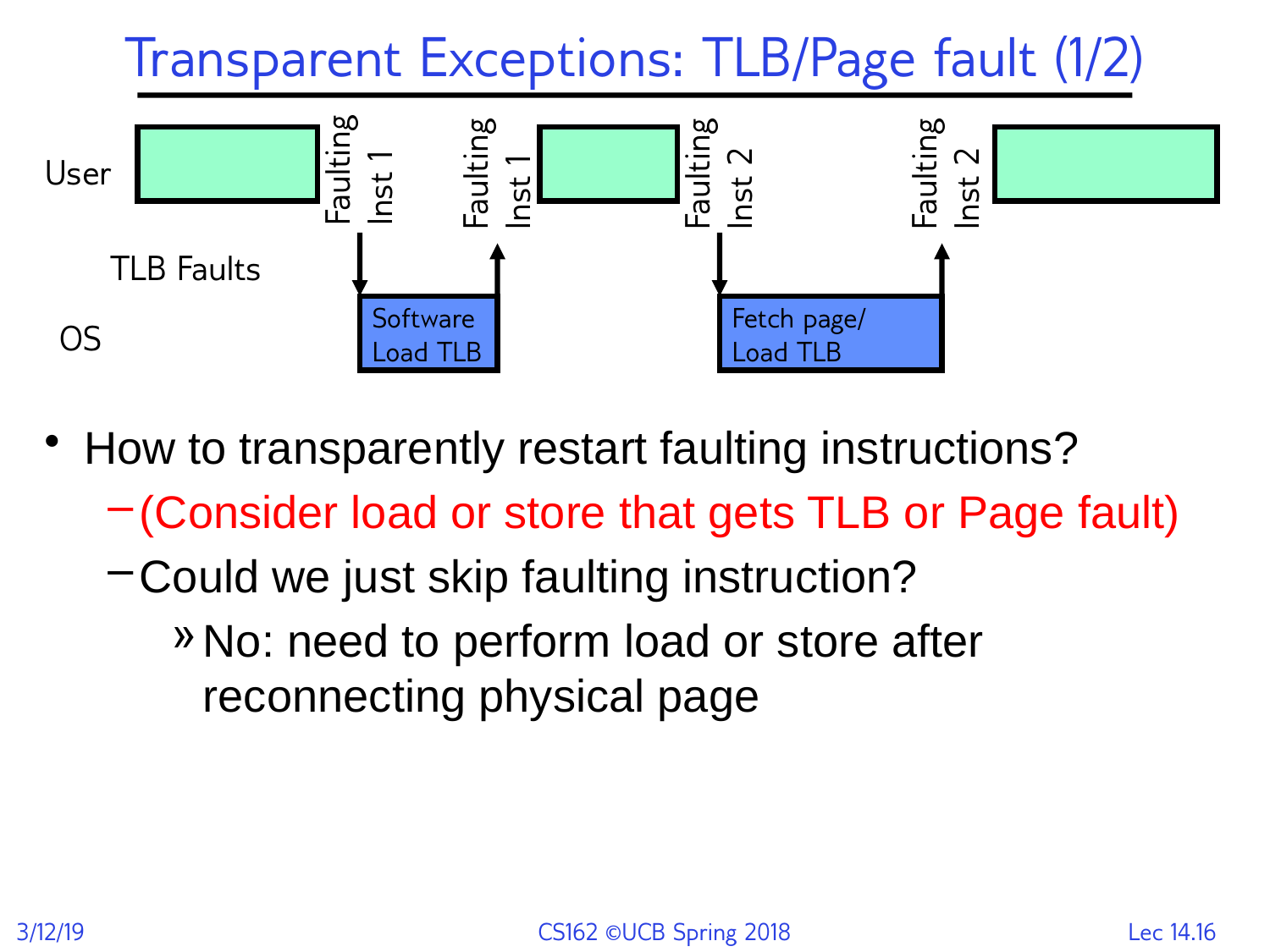

# Transparent Exceptions: TLB/Page fault (1/2)
Faulting
Inst 1
Faulting
Inst 1
Faulting
Inst 2
Faulting
Inst 2

Software
Load TLB

Fetch page/
Load TLB
User
TLB Faults
OS
How to transparently restart faulting instructions?
(Consider load or store that gets TLB or Page fault)
Could we just skip faulting instruction?
No: need to perform load or store after reconnecting physical page